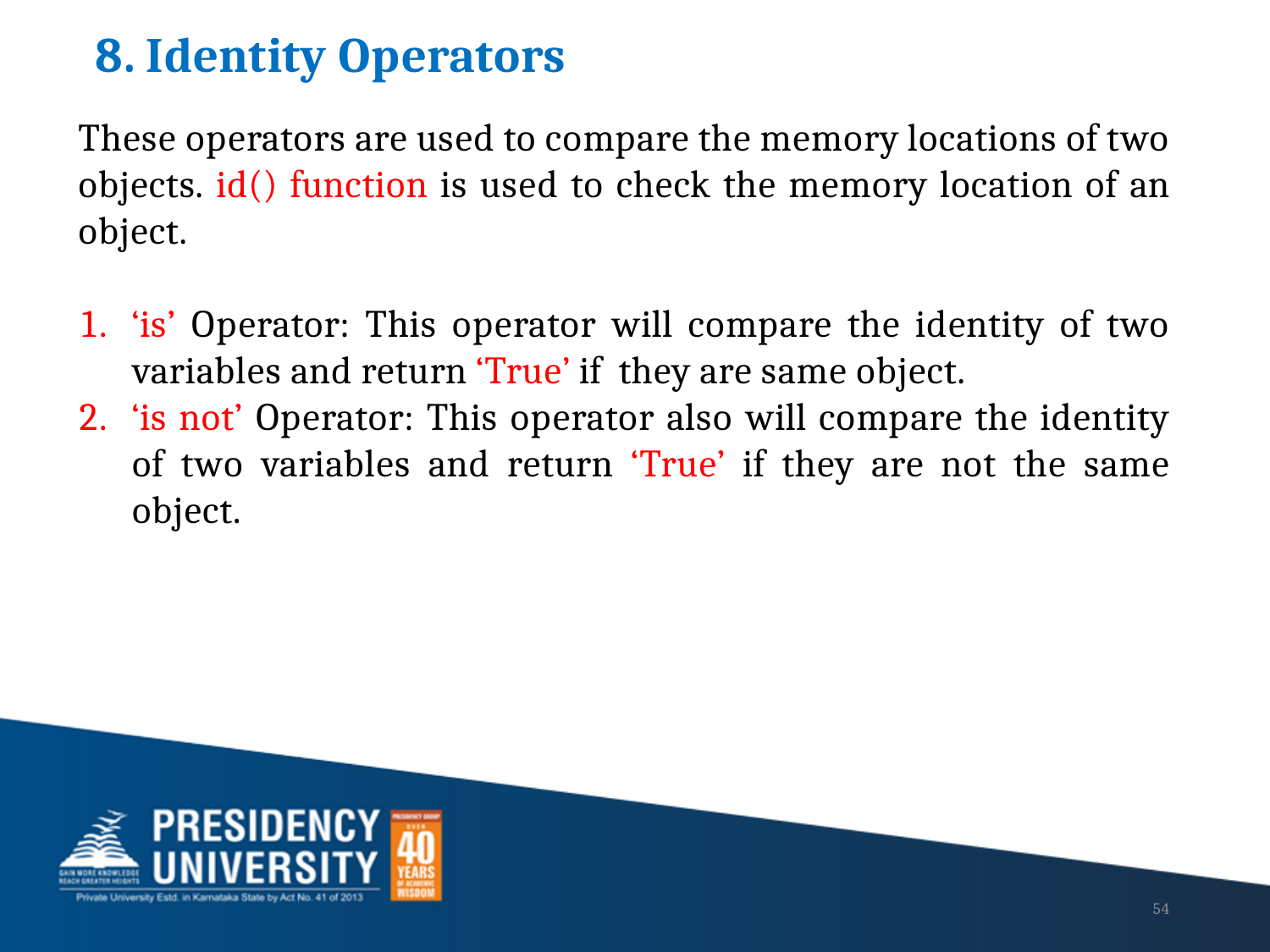

8. Identity Operators
These operators are used to compare the memory locations of two objects. id() function is used to check the memory location of an object.

‘is’ Operator: This operator will compare the identity of two variables and return ‘True’ if  they are same object.
‘is not’ Operator: This operator also will compare the identity of two variables and return ‘True’ if they are not the same object.

54